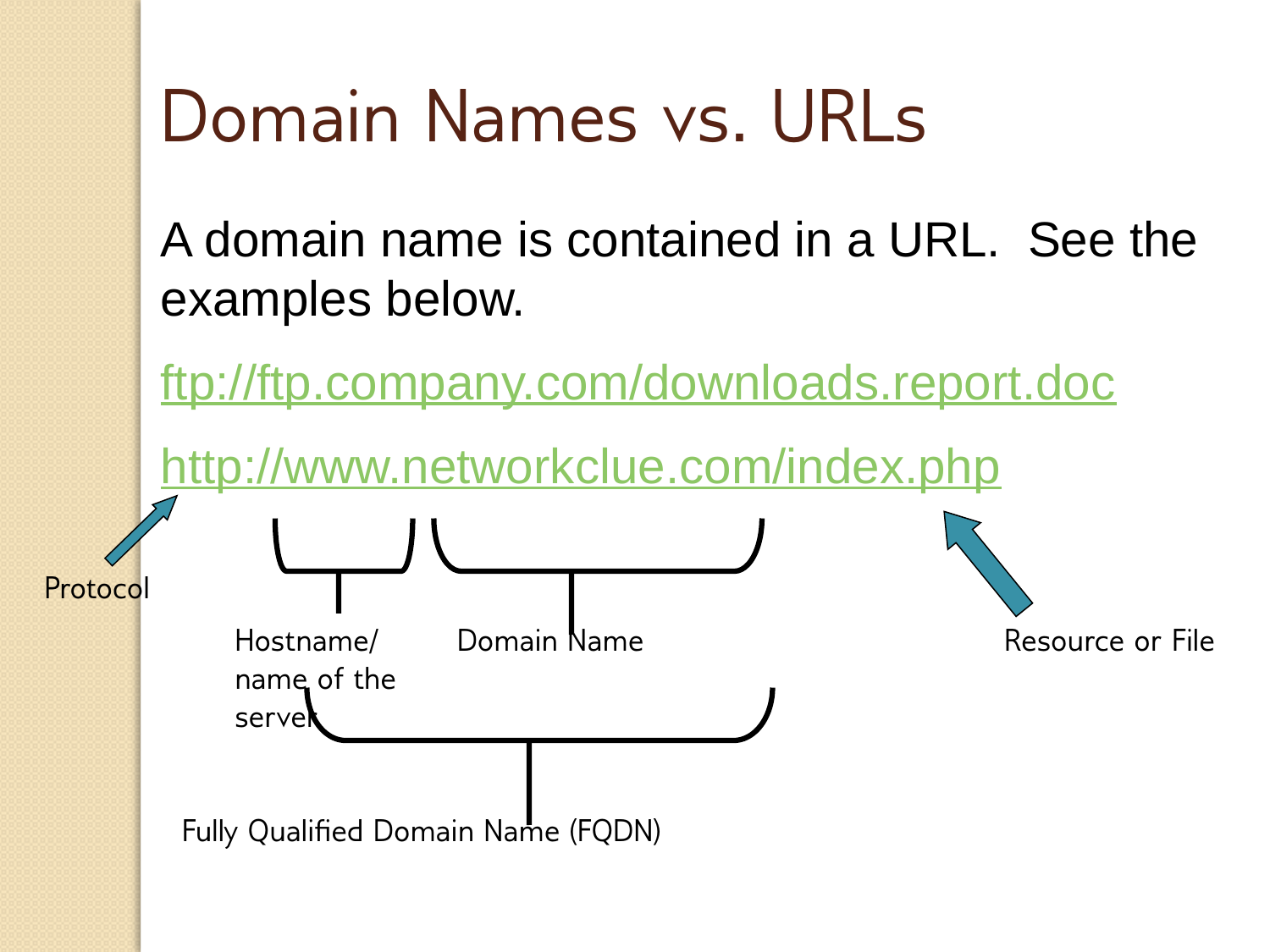

Domain Names vs. URLs
A domain name is contained in a URL.  See the examples below.
ftp://ftp.company.com/downloads.report.doc
http://www.networkclue.com/index.php

Hostname/name of the server
Domain Name

Fully Qualified Domain Name (FQDN)

Protocol
Resource or File